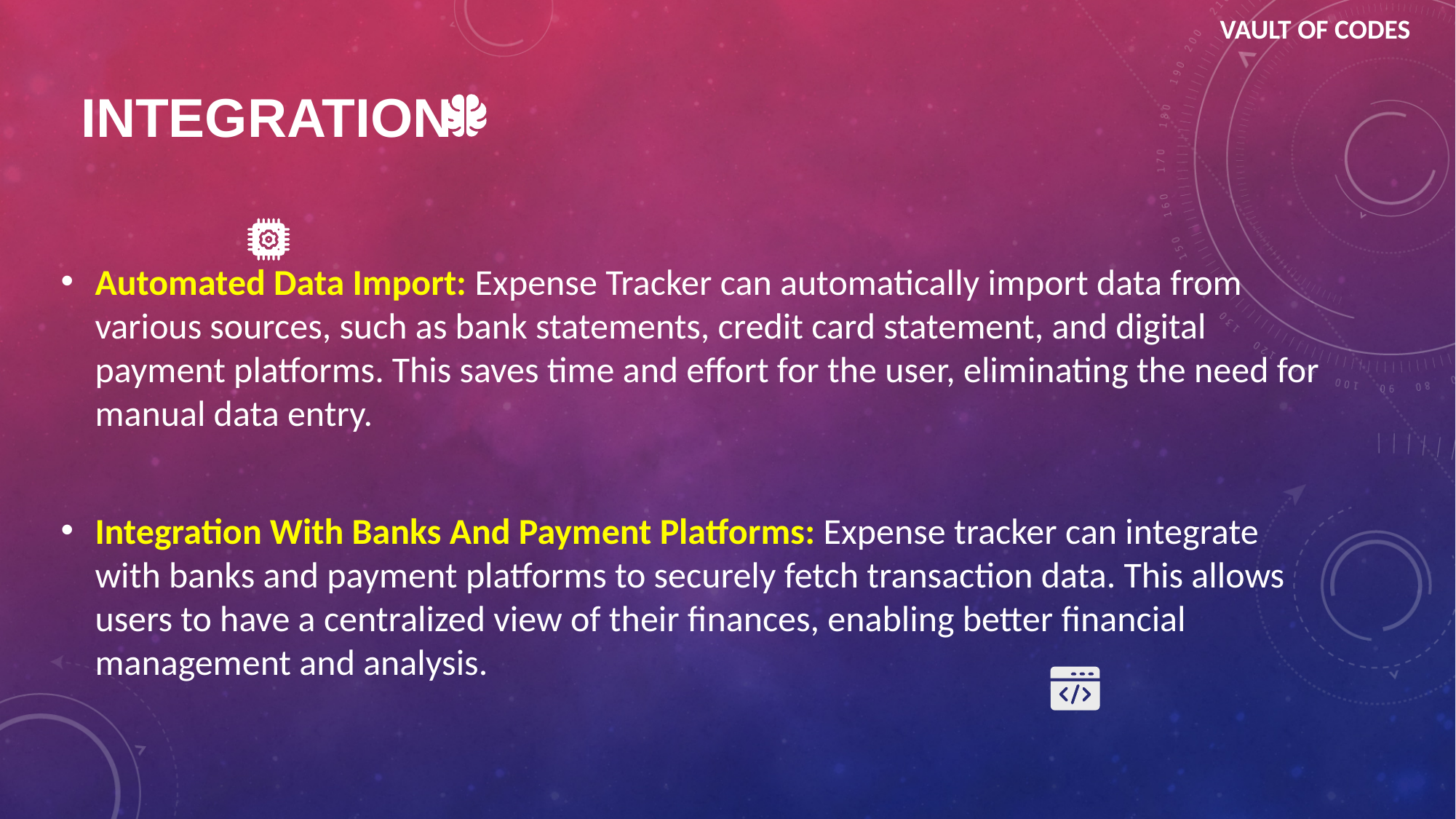

VAULT OF CODES
# integration

Automated Data Import: Expense Tracker can automatically import data from various sources, such as bank statements, credit card statement, and digital payment platforms. This saves time and effort for the user, eliminating the need for manual data entry.

Integration With Banks And Payment Platforms: Expense tracker can integrate with banks and payment platforms to securely fetch transaction data. This allows users to have a centralized view of their finances, enabling better financial management and analysis.